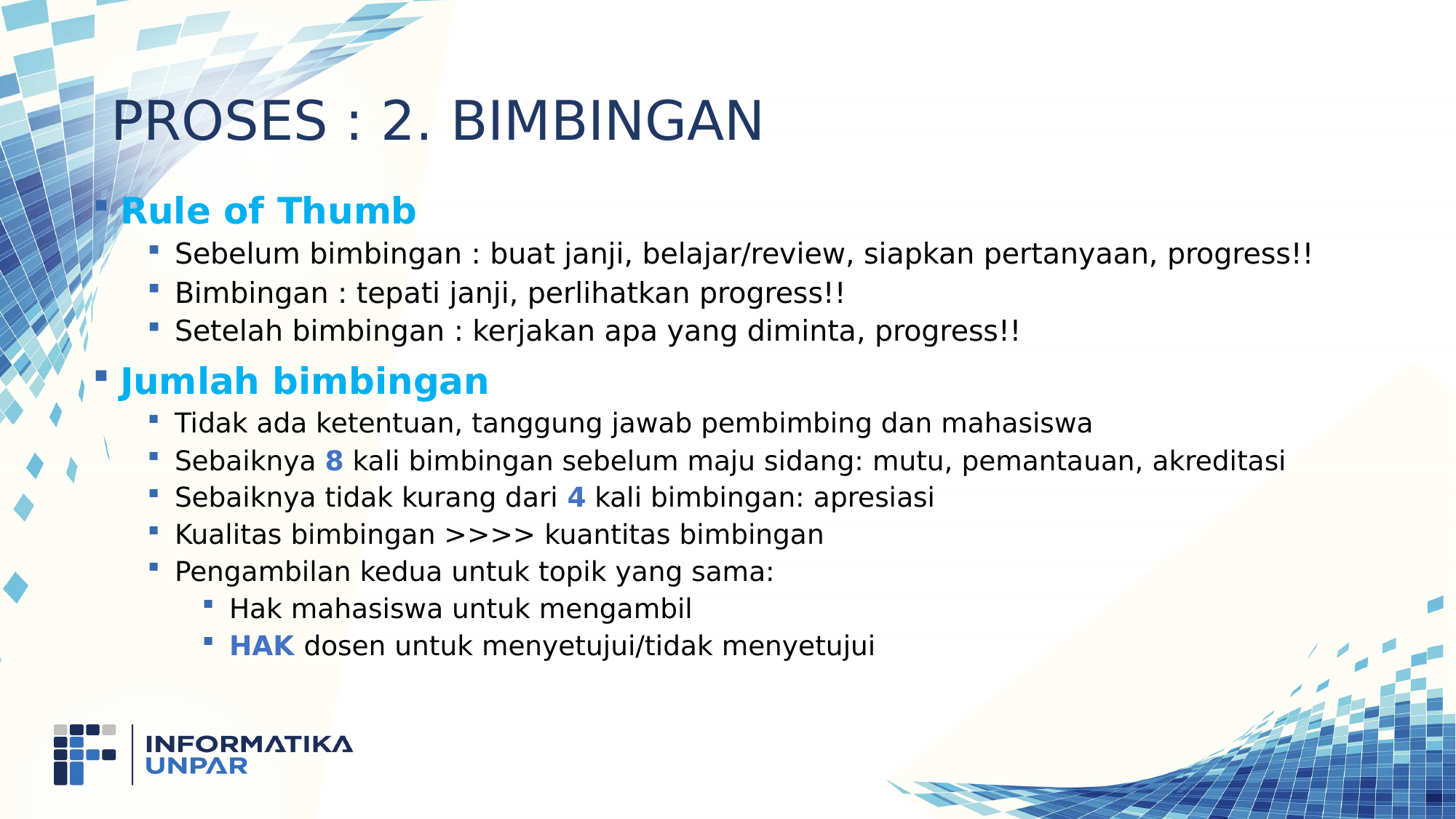

# Proses : 2. BIMBINGAN
Rule of Thumb
Sebelum bimbingan : buat janji, belajar/review, siapkan pertanyaan, progress!!
Bimbingan : tepati janji, perlihatkan progress!!
Setelah bimbingan : kerjakan apa yang diminta, progress!!
Jumlah bimbingan
Tidak ada ketentuan, tanggung jawab pembimbing dan mahasiswa
Sebaiknya 8 kali bimbingan sebelum maju sidang: mutu, pemantauan, akreditasi
Sebaiknya tidak kurang dari 4 kali bimbingan: apresiasi
Kualitas bimbingan >>>> kuantitas bimbingan
Pengambilan kedua untuk topik yang sama:
Hak mahasiswa untuk mengambil
HAK dosen untuk menyetujui/tidak menyetujui